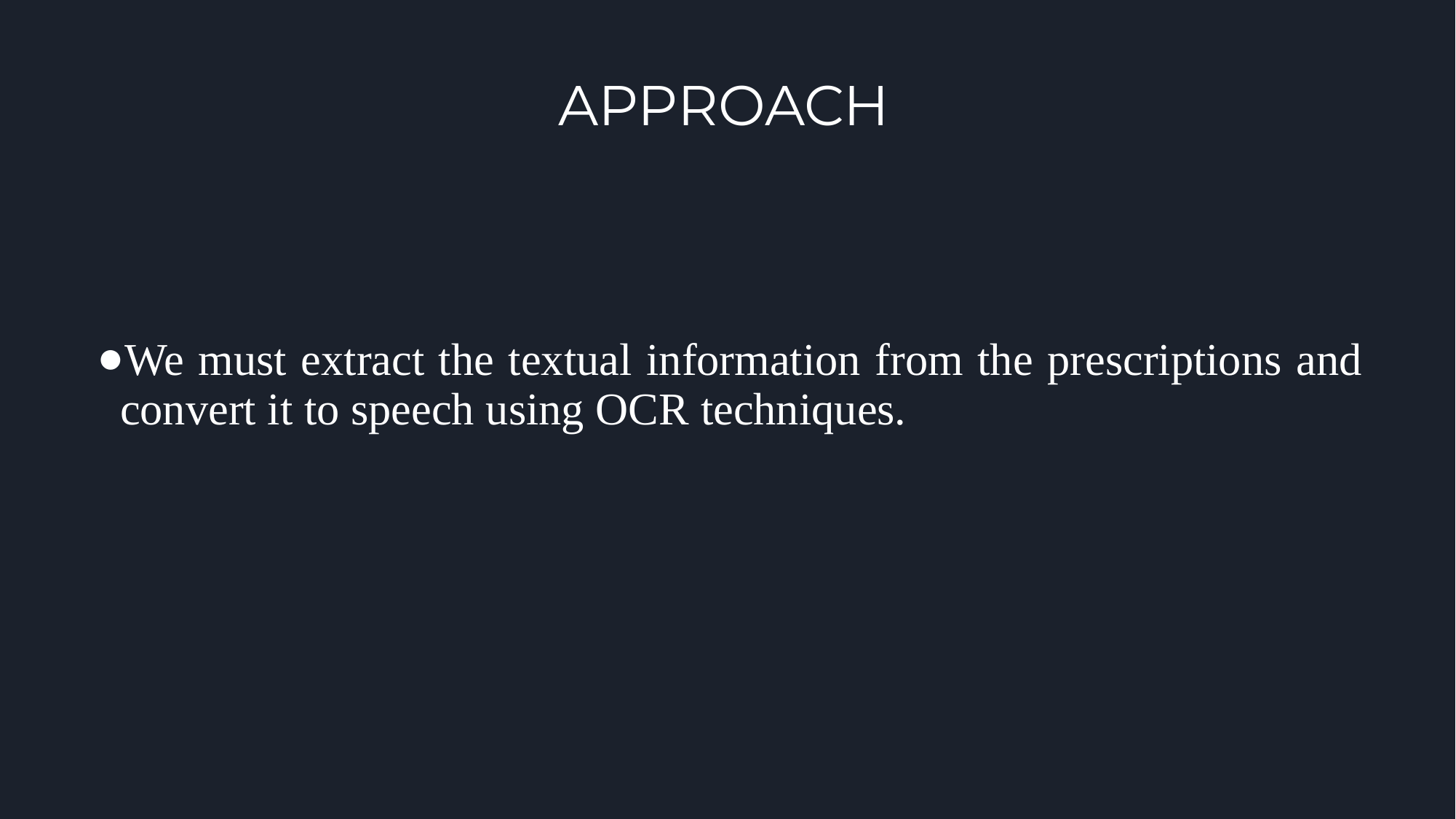

# APPROACH
We must extract the textual information from the prescriptions and convert it to speech using OCR techniques.